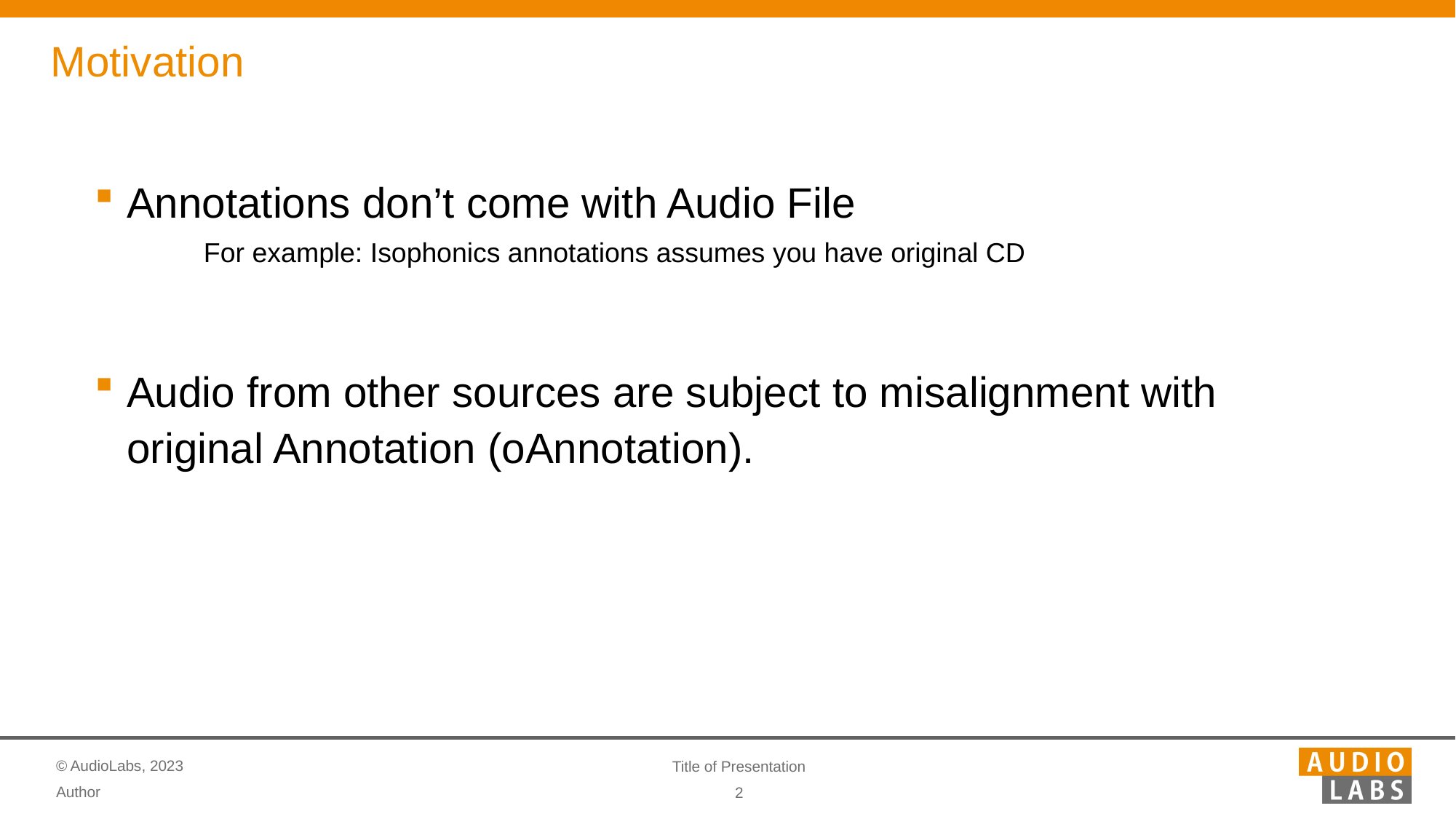

# Motivation
Annotations don’t come with Audio File
	For example: Isophonics annotations assumes you have original CD

Audio from other sources are subject to misalignment with original Annotation (oAnnotation).